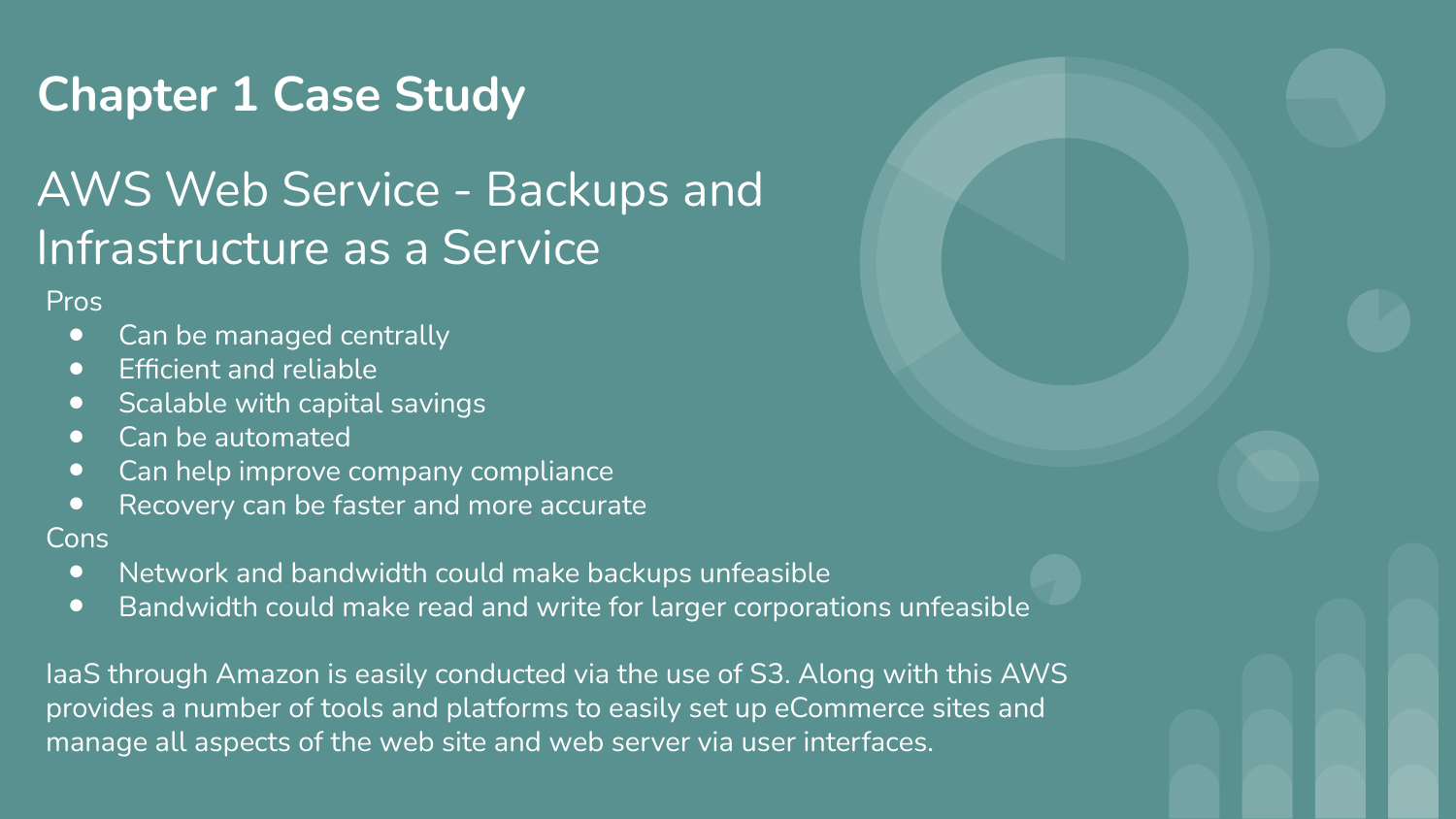

Chapter 1 Case Study
AWS Web Service - Backups and Infrastructure as a Service

Pros
Can be managed centrally
Efficient and reliable
Scalable with capital savings
Can be automated
Can help improve company compliance
Recovery can be faster and more accurate
Cons
Network and bandwidth could make backups unfeasible
Bandwidth could make read and write for larger corporations unfeasible

IaaS through Amazon is easily conducted via the use of S3. Along with this AWS provides a number of tools and platforms to easily set up eCommerce sites and manage all aspects of the web site and web server via user interfaces.